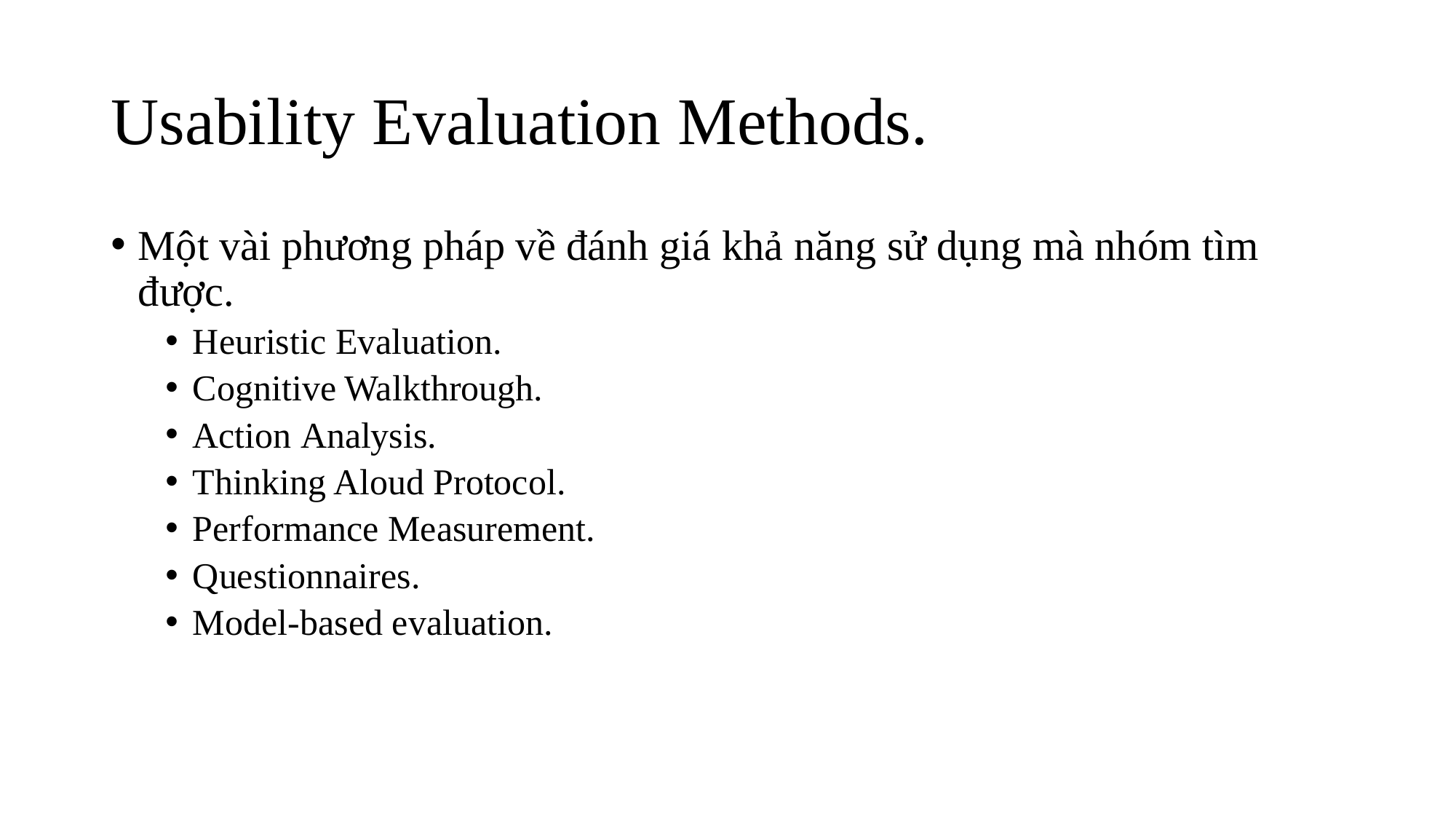

# Usability Evaluation Methods.
Một vài phương pháp về đánh giá khả năng sử dụng mà nhóm tìm được.
Heuristic Evaluation.
Cognitive Walkthrough.
Action Analysis.
Thinking Aloud Protocol.
Performance Measurement.
Questionnaires.
Model-based evaluation.